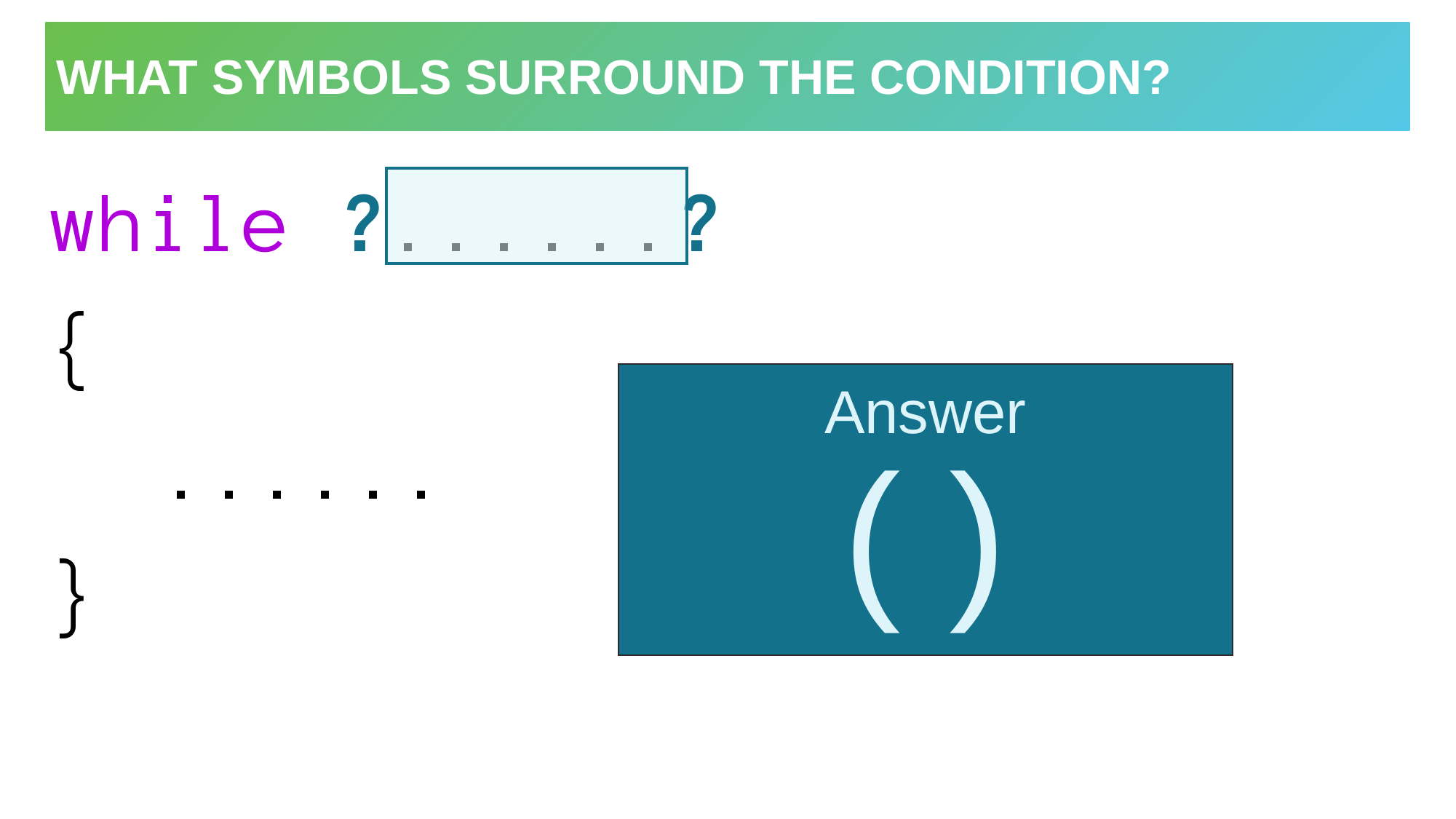

# What symbols surround the condition?
while ?......?
{
	......
}

Answer
( )